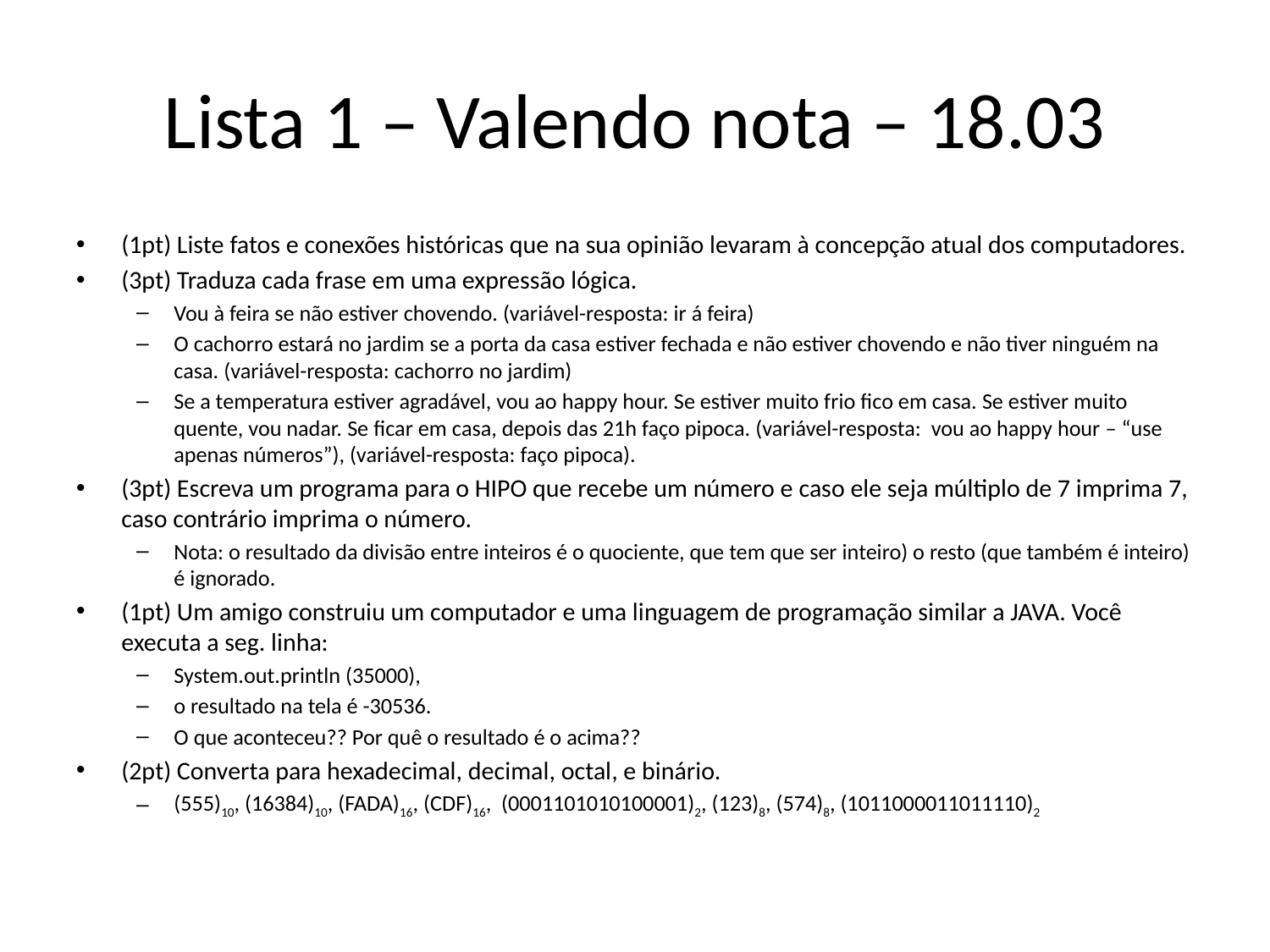

# Lista 1 – Valendo nota – 18.03
(1pt) Liste fatos e conexões históricas que na sua opinião levaram à concepção atual dos computadores.
(3pt) Traduza cada frase em uma expressão lógica.
Vou à feira se não estiver chovendo. (variável-resposta: ir á feira)
O cachorro estará no jardim se a porta da casa estiver fechada e não estiver chovendo e não tiver ninguém na casa. (variável-resposta: cachorro no jardim)
Se a temperatura estiver agradável, vou ao happy hour. Se estiver muito frio fico em casa. Se estiver muito quente, vou nadar. Se ficar em casa, depois das 21h faço pipoca. (variável-resposta:  vou ao happy hour – “use apenas números”), (variável-resposta: faço pipoca).
(3pt) Escreva um programa para o HIPO que recebe um número e caso ele seja múltiplo de 7 imprima 7, caso contrário imprima o número.
Nota: o resultado da divisão entre inteiros é o quociente, que tem que ser inteiro) o resto (que também é inteiro) é ignorado.
(1pt) Um amigo construiu um computador e uma linguagem de programação similar a JAVA. Você executa a seg. linha:
System.out.println (35000),
o resultado na tela é -30536.
O que aconteceu?? Por quê o resultado é o acima??
(2pt) Converta para hexadecimal, decimal, octal, e binário.
(555)10, (16384)10, (FADA)16, (CDF)16,  (0001101010100001)2, (123)8, (574)8, (1011000011011110)2